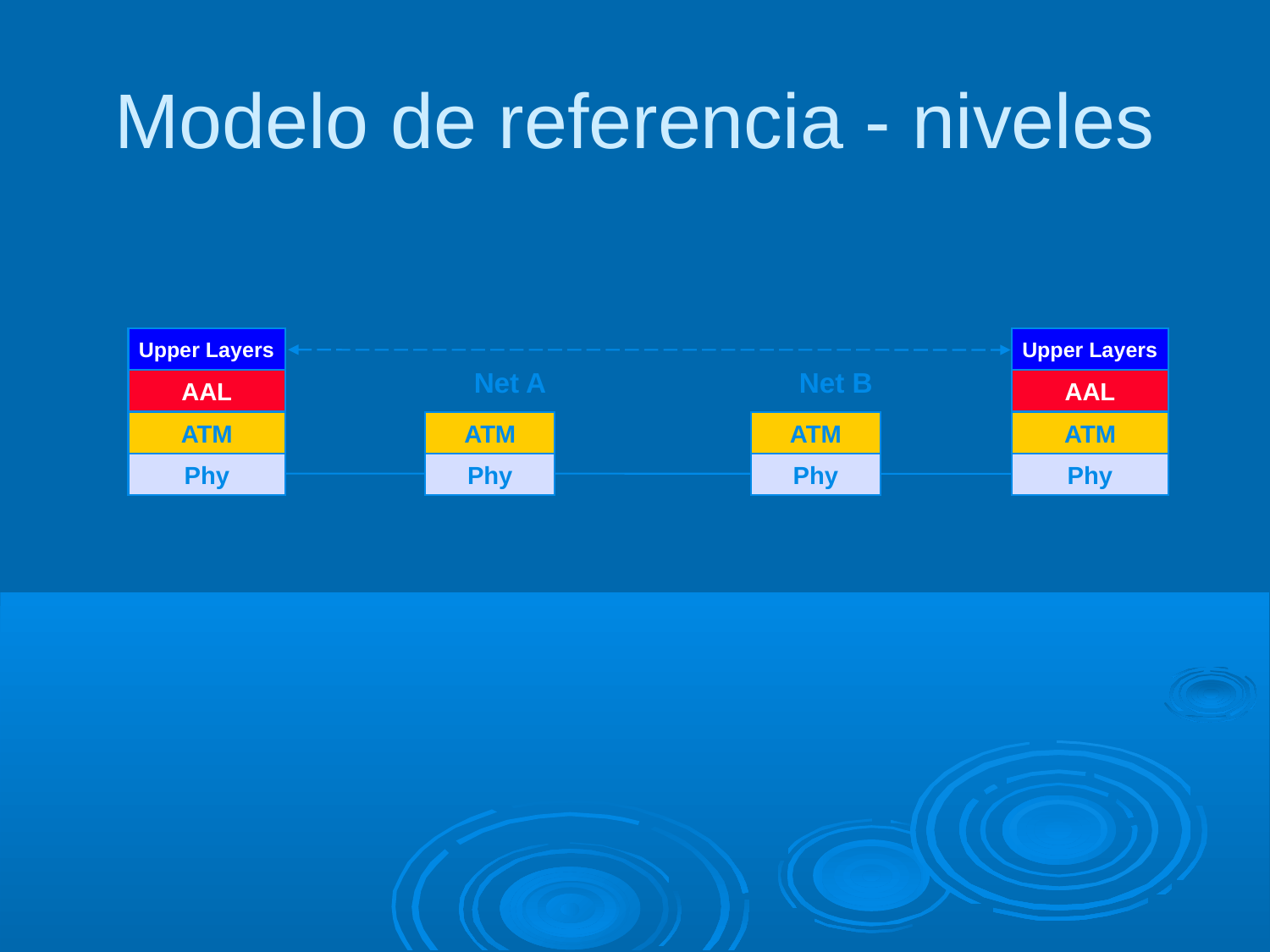

Modelo de referencia - niveles
Upper Layers
Upper Layers

Net A
Net B
AAL
AAL
ATM
ATM
ATM
ATM
Phy
Phy
Phy
Phy